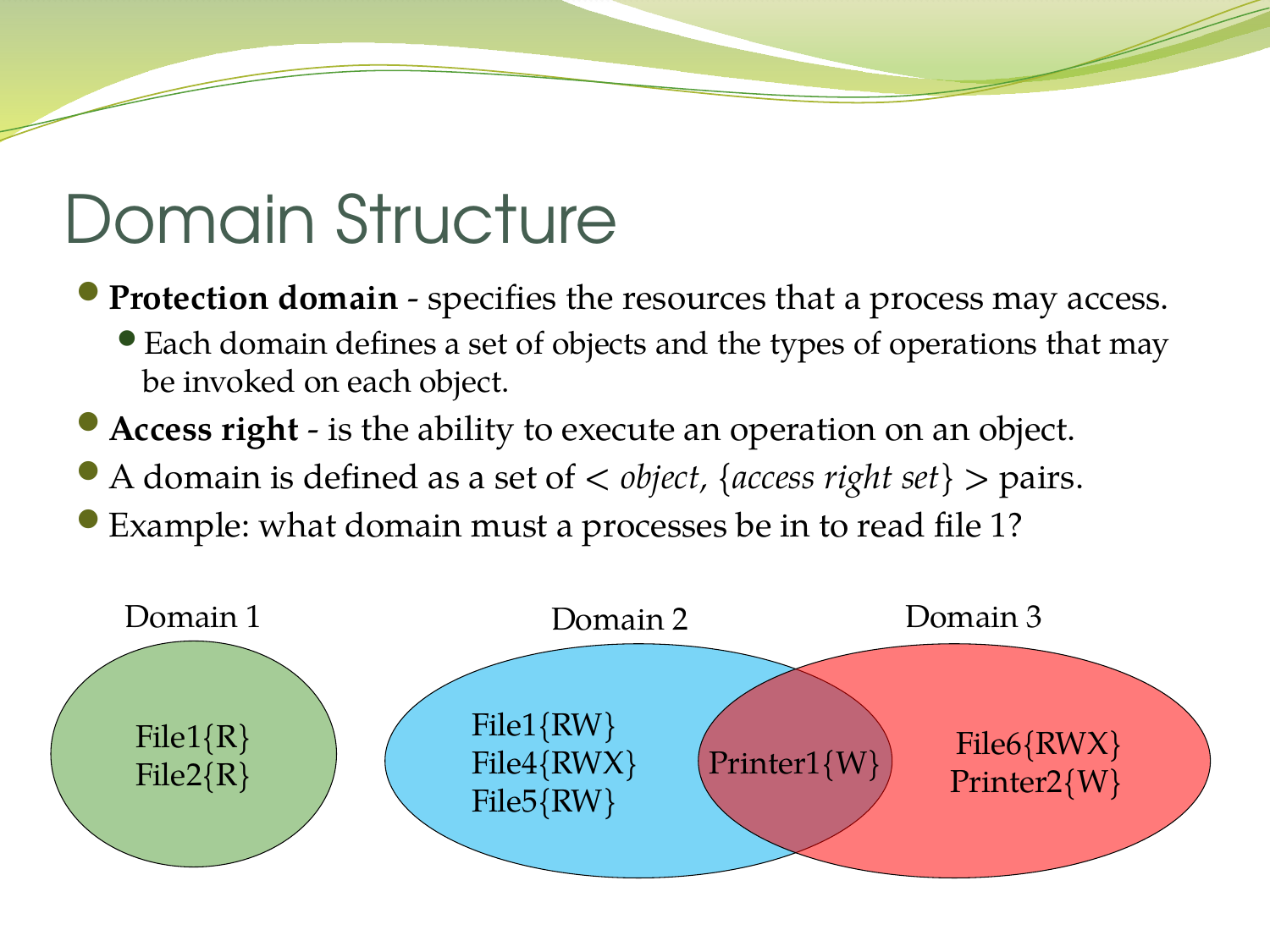

# Domain Structure
Protection domain - specifies the resources that a process may access.
Each domain defines a set of objects and the types of operations that may be invoked on each object.
Access right - is the ability to execute an operation on an object.
A domain is defined as a set of < object, {access right set} > pairs.
Example: what domain must a processes be in to read file 1?
Domain 1
Domain 3
Domain 2
File1{R}
File2{R}
File1{RW}
File4{RWX}
File5{RW}
File6{RWX}
Printer2{W}
Printer1{W}